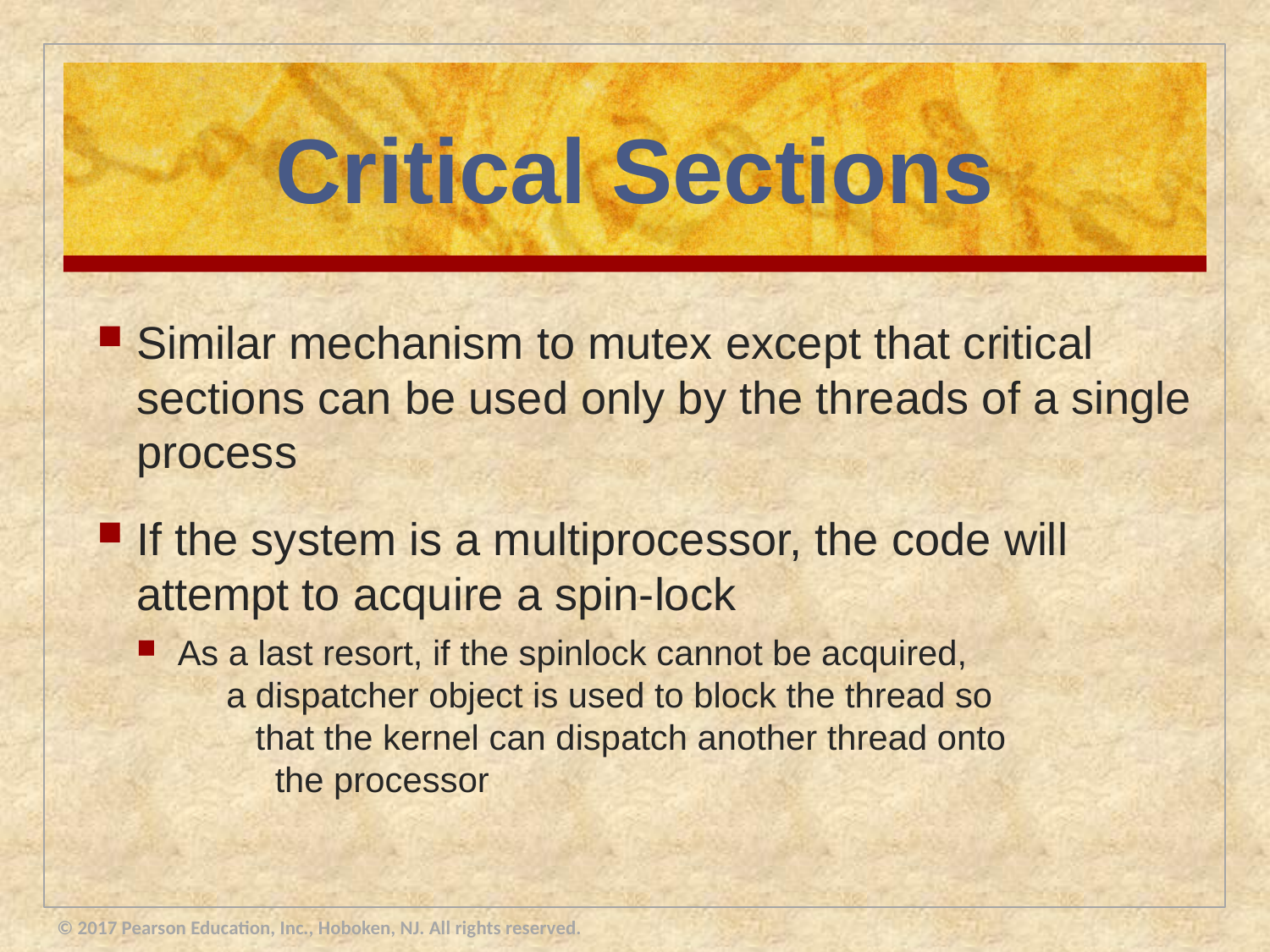

# Critical Sections
Similar mechanism to mutex except that critical sections can be used only by the threads of a single process
If the system is a multiprocessor, the code will attempt to acquire a spin-lock
As a last resort, if the spinlock cannot be acquired,                              a dispatcher object is used to block the thread so                              that the kernel can dispatch another thread onto                               the processor

© 2017 Pearson Education, Inc., Hoboken, NJ. All rights reserved.